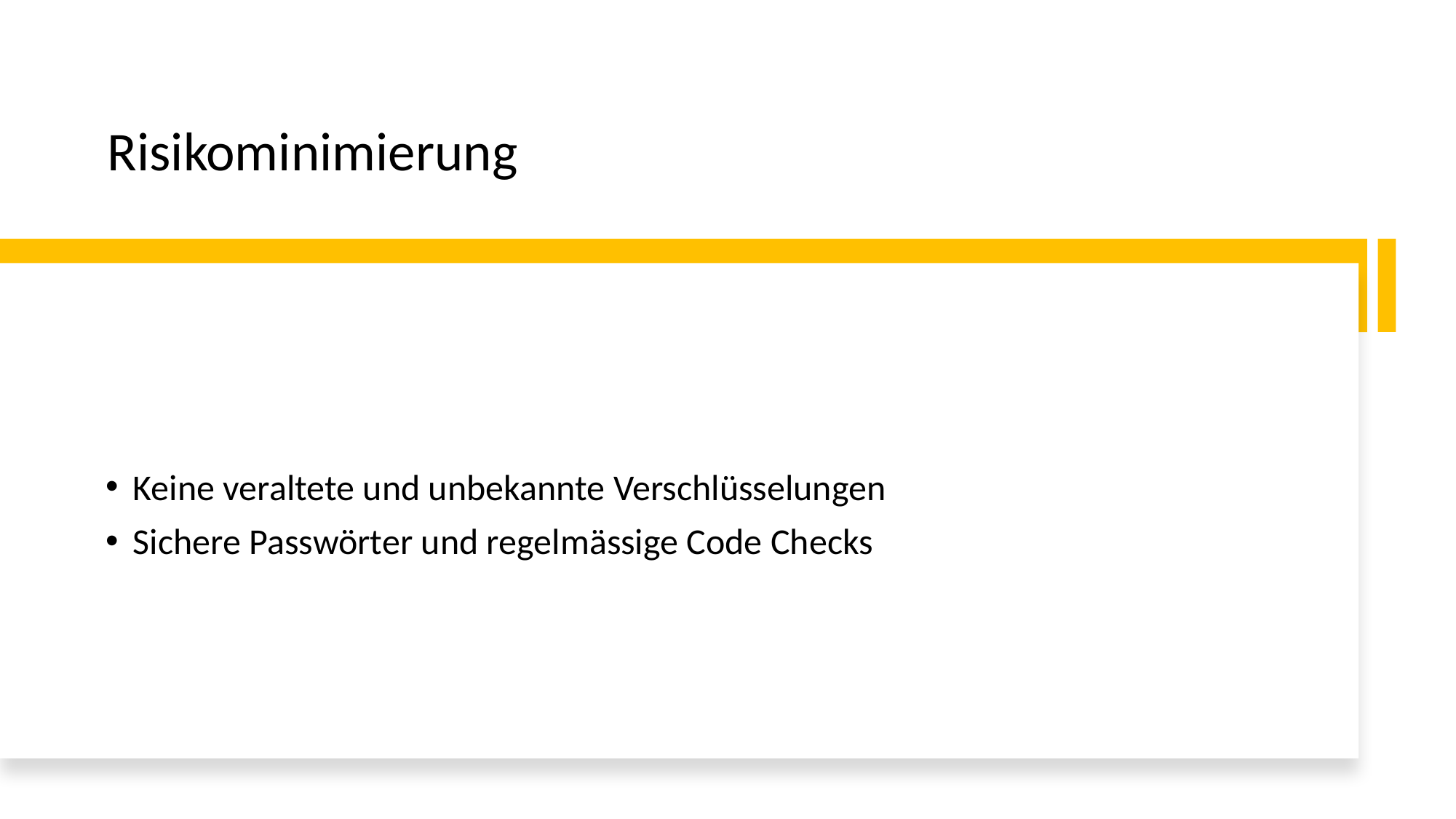

# Risikominimierung

Keine veraltete und unbekannte Verschlüsselungen
Sichere Passwörter und regelmässige Code Checks